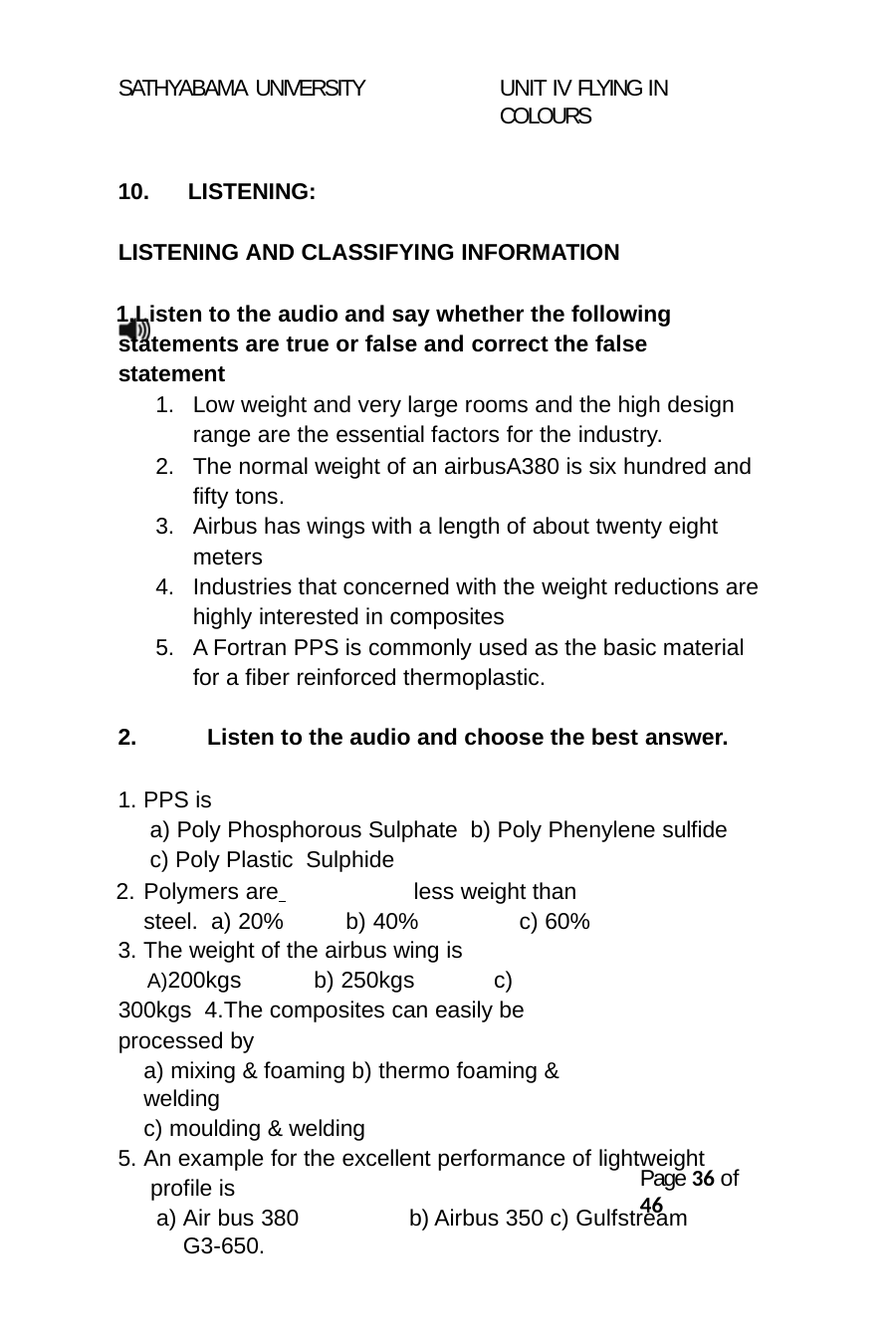

SATHYABAMA UNIVERSITY
UNIT IV FLYING IN COLOURS
LISTENING:

LISTENING AND CLASSIFYING INFORMATION

Listen to the audio and say whether the following  statements are true or false and correct the false statement
Low weight and very large rooms and the high design  range are the essential factors for the industry.
The normal weight of an airbusA380 is six hundred and  fifty tons.
Airbus has wings with a length of about twenty eight  meters
Industries that concerned with the weight reductions are  highly interested in composites
A Fortran PPS is commonly used as the basic material  for a fiber reinforced thermoplastic.

Listen to the audio and choose the best answer.

PPS is
Poly Phosphorous Sulphate  b) Poly Phenylene sulfide
c) Poly Plastic Sulphide
Polymers are 		less weight than steel.  a) 20%	b) 40%	c) 60%
The weight of the airbus wing is
200kgs	b) 250kgs	c) 300kgs  4.The composites can easily be processed by
a) mixing & foaming b) thermo foaming & welding
c) moulding & welding
An example for the excellent performance of lightweight  profile is
Air bus 380	b) Airbus 350 c) Gulfstream G3-650.

Page 36 of 46